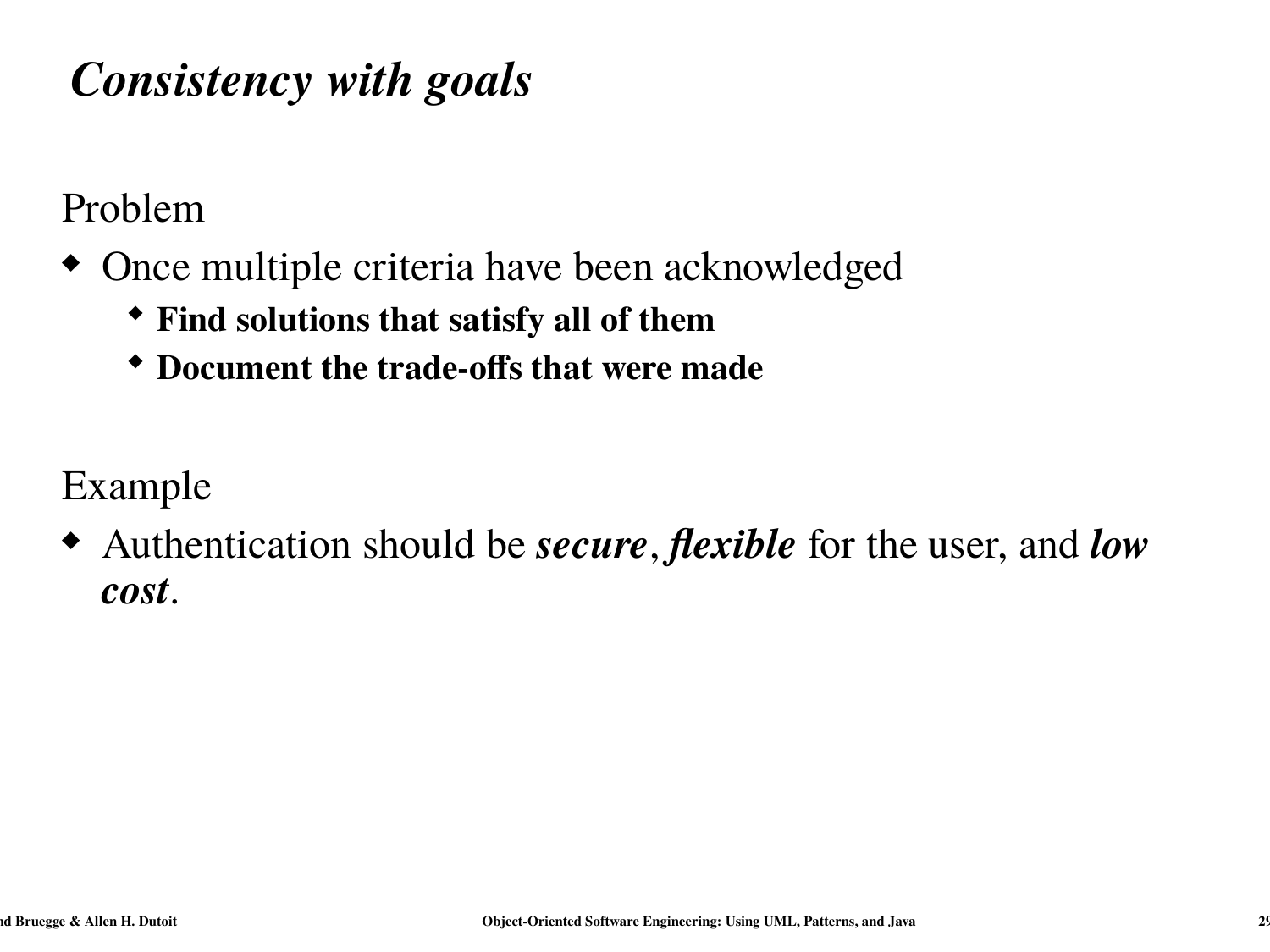

# Consistency with goals
Problem
Once multiple criteria have been acknowledged
Find solutions that satisfy all of them
Document the trade-offs that were made

Example
Authentication should be secure, flexible for the user, and low cost.